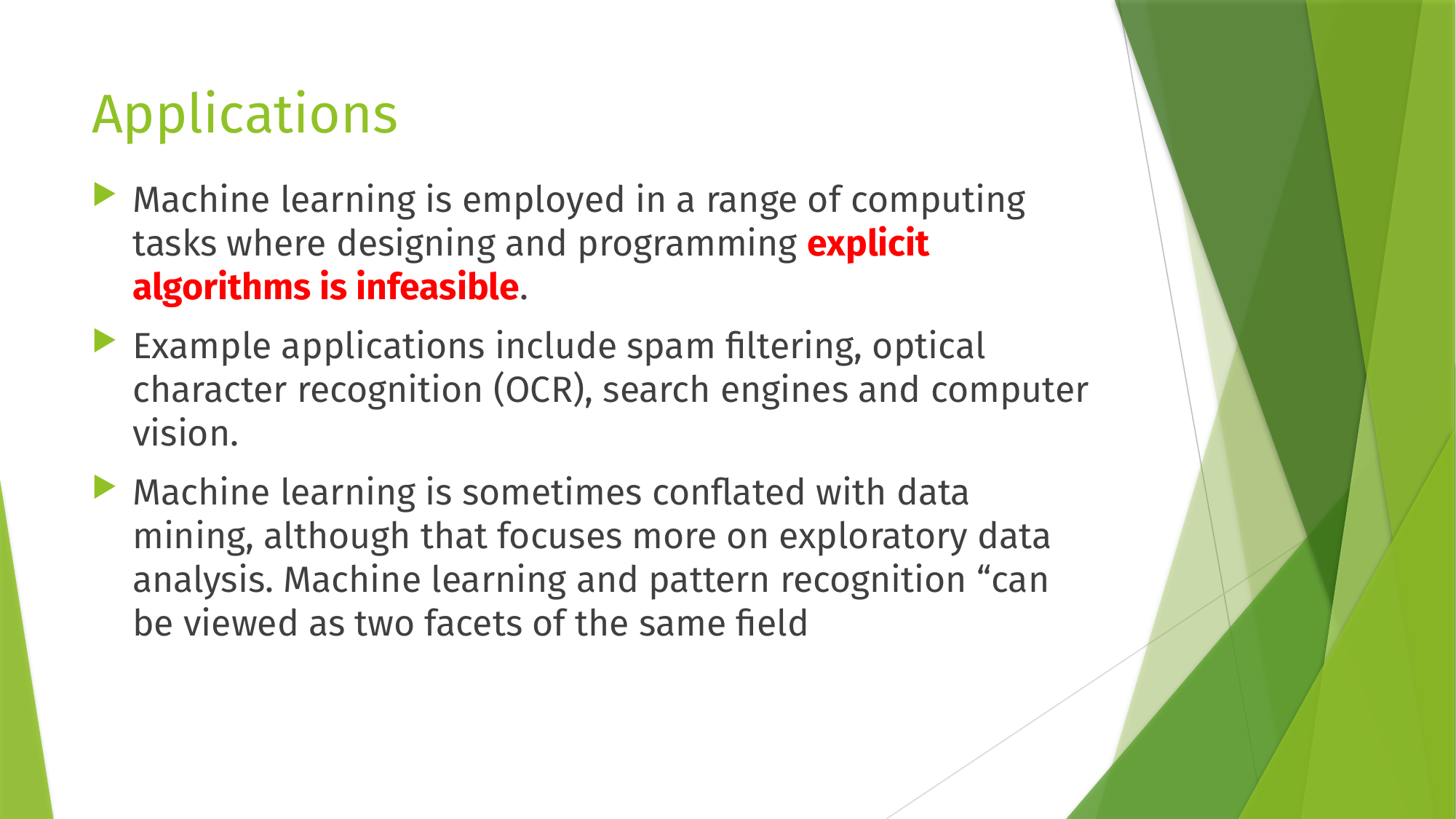

# Applications
Machine learning is employed in a range of computing tasks where designing and programming explicit algorithms is infeasible.
Example applications include spam filtering, optical character recognition (OCR), search engines and computer vision.
Machine learning is sometimes conflated with data mining, although that focuses more on exploratory data analysis. Machine learning and pattern recognition “can be viewed as two facets of the same field